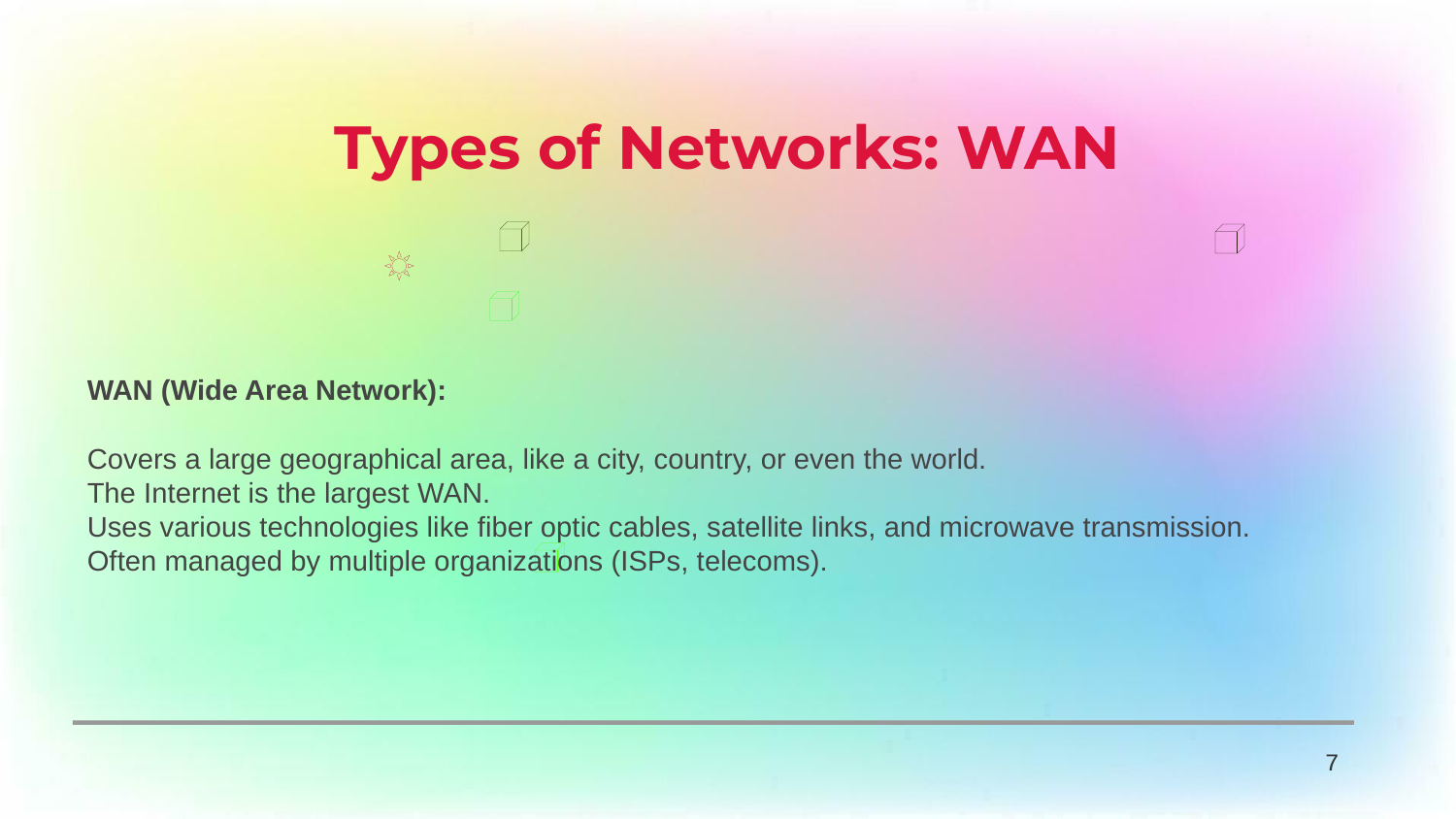

Types of Networks: WAN

WAN (Wide Area Network):

Covers a large geographical area, like a city, country, or even the world.
The Internet is the largest WAN.
Uses various technologies like fiber optic cables, satellite links, and microwave transmission.
Often managed by multiple organizations (ISPs, telecoms).

7